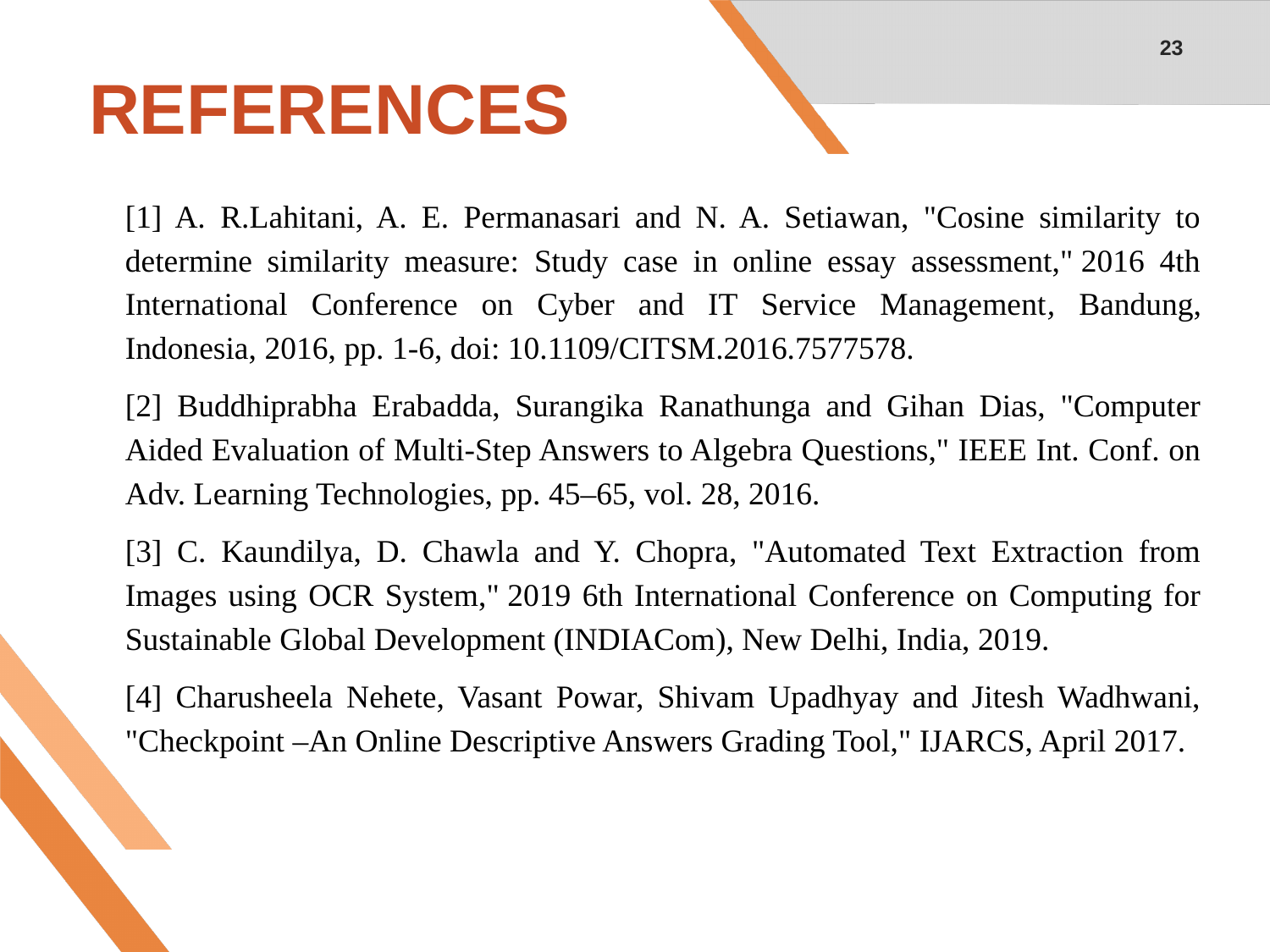

23
# REFERENCES
[1] A. R.Lahitani, A. E. Permanasari and N. A. Setiawan, "Cosine similarity to determine similarity measure: Study case in online essay assessment," 2016 4th International Conference on Cyber and IT Service Management, Bandung, Indonesia, 2016, pp. 1-6, doi: 10.1109/CITSM.2016.7577578.
[2] Buddhiprabha Erabadda, Surangika Ranathunga and Gihan Dias, "Computer Aided Evaluation of Multi-Step Answers to Algebra Questions," IEEE Int. Conf. on Adv. Learning Technologies, pp. 45–65, vol. 28, 2016.
[3] C. Kaundilya, D. Chawla and Y. Chopra, "Automated Text Extraction from Images using OCR System," 2019 6th International Conference on Computing for Sustainable Global Development (INDIACom), New Delhi, India, 2019.
[4] Charusheela Nehete, Vasant Powar, Shivam Upadhyay and Jitesh Wadhwani, "Checkpoint –An Online Descriptive Answers Grading Tool," IJARCS, April 2017.